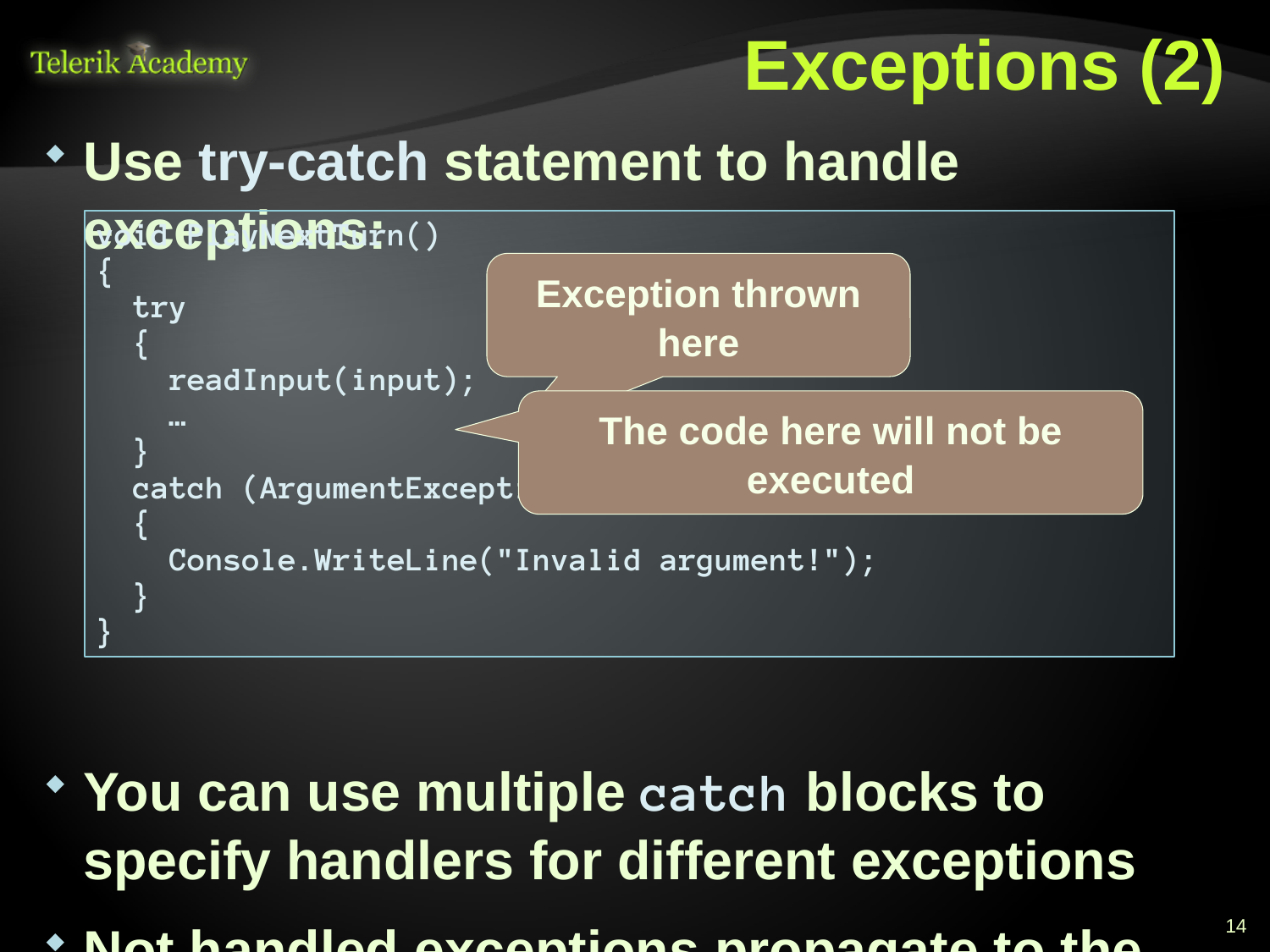

# Exceptions (2)
Use try-catch statement to handle exceptions:

You can use multiple catch blocks to specify handlers for different exceptions
Not handled exceptions propagate to the caller
void PlayNextTurn()
{
  try
  {
    readInput(input);
    …
  }
  catch (ArgumentException e)
  {
    Console.WriteLine("Invalid argument!");
  }
}
Exception thrown here
The code here will not be executed
14